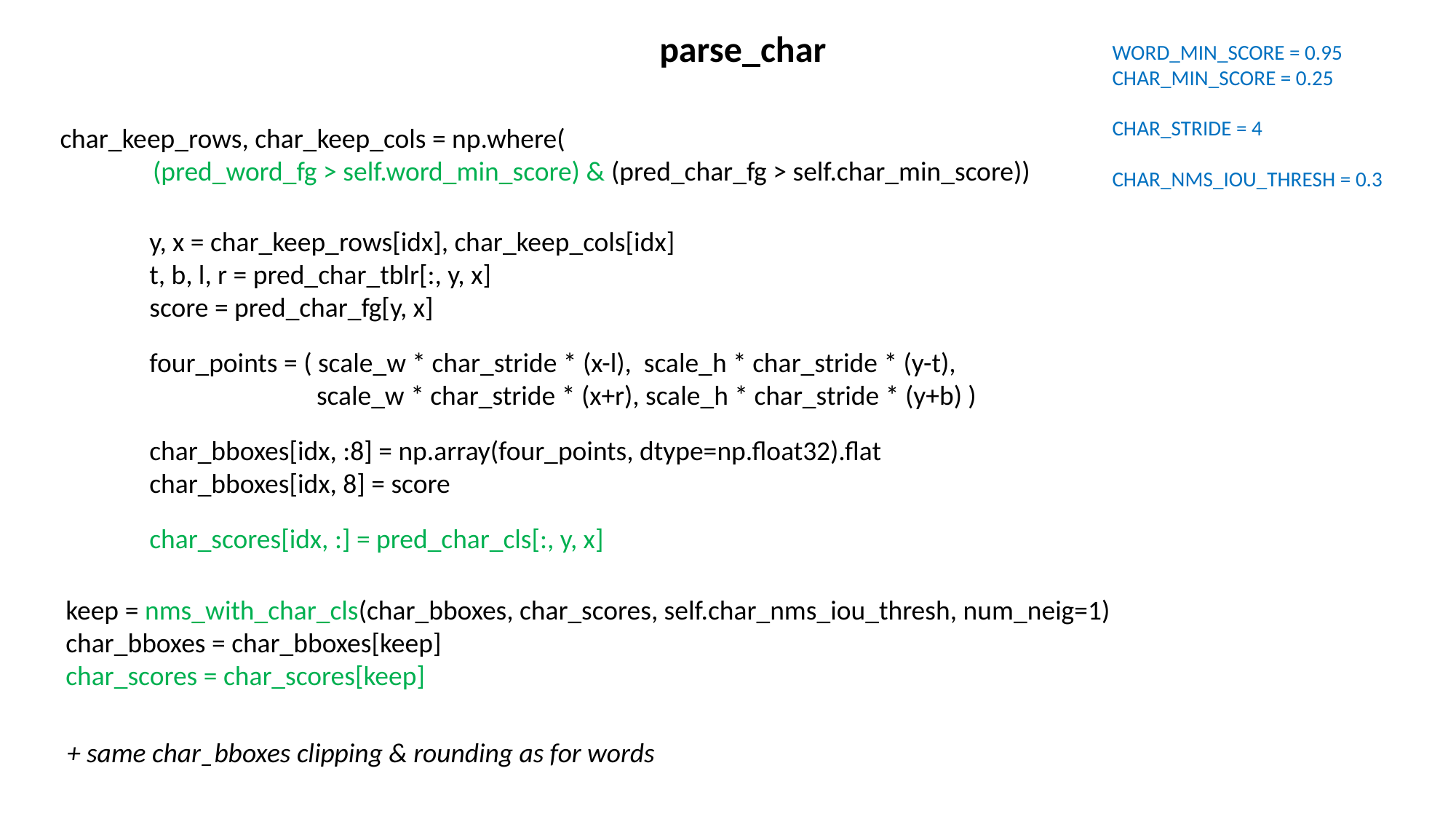

parse_char
WORD_MIN_SCORE = 0.95
CHAR_MIN_SCORE = 0.25

CHAR_STRIDE = 4

CHAR_NMS_IOU_THRESH = 0.3

 char_keep_rows, char_keep_cols = np.where(
                (pred_word_fg > self.word_min_score) & (pred_char_fg > self.char_min_score))
y, x = char_keep_rows[idx], char_keep_cols[idx]
t, b, l, r = pred_char_tblr[:, y, x]
score = pred_char_fg[y, x]
four_points = ( scale_w * char_stride * (x-l),  scale_h * char_stride * (y-t),
                           scale_w * char_stride * (x+r), scale_h * char_stride * (y+b) )
char_bboxes[idx, :8] = np.array(four_points, dtype=np.float32).flat
char_bboxes[idx, 8] = score
char_scores[idx, :] = pred_char_cls[:, y, x]
keep = nms_with_char_cls(char_bboxes, char_scores, self.char_nms_iou_thresh, num_neig=1)
char_bboxes = char_bboxes[keep]
char_scores = char_scores[keep]
+ same char_bboxes clipping & rounding as for words